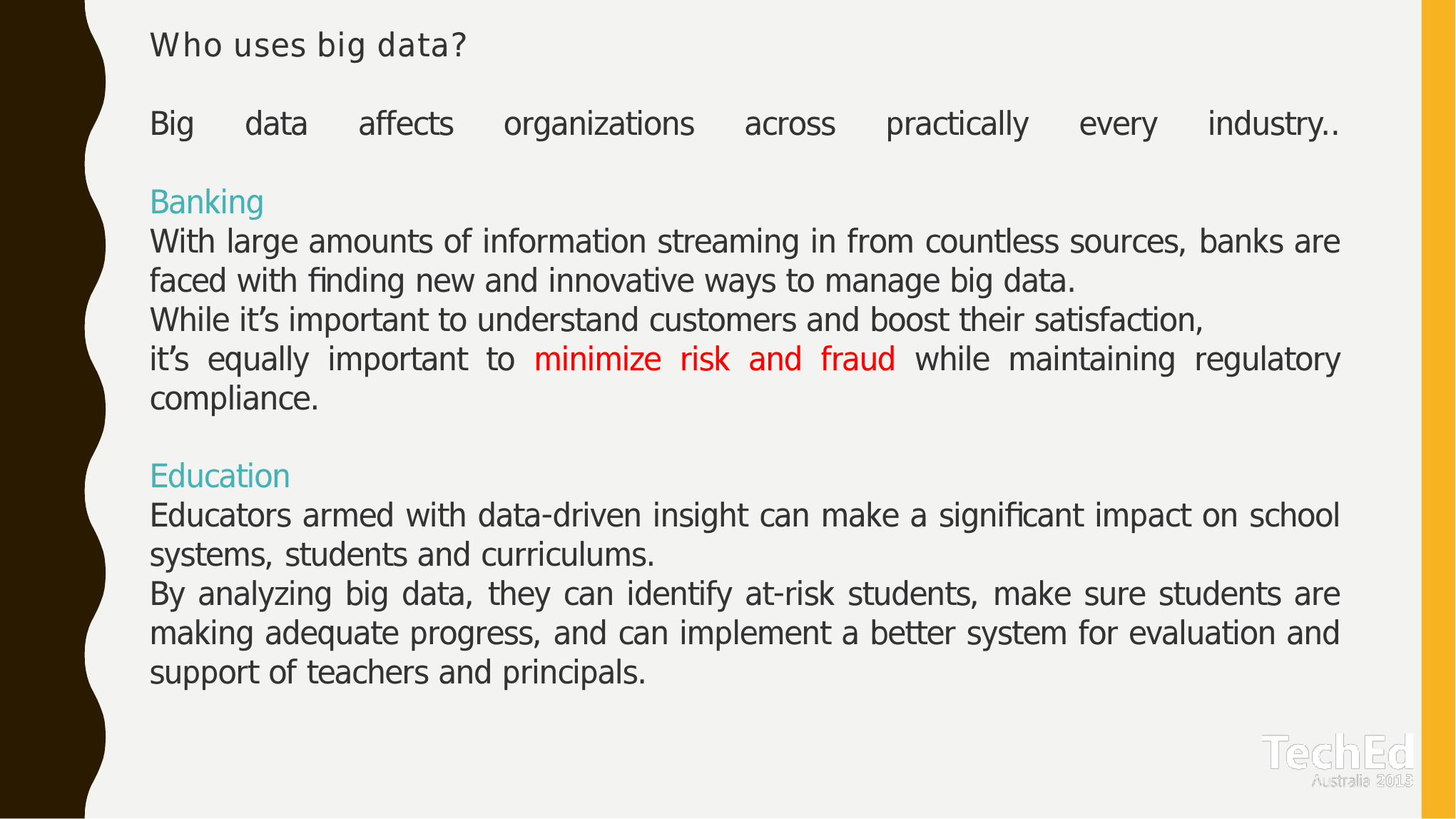

Who uses big data?

Big data affects organizations across practically every industry..
Banking
With large amounts of information streaming in from countless sources, banks are faced with finding new and innovative ways to manage big data.
While it’s important to understand customers and boost their satisfaction,
it’s equally important to minimize risk and fraud while maintaining regulatory compliance.

Education
Educators armed with data-driven insight can make a significant impact on school systems, students and curriculums.
By analyzing big data, they can identify at-risk students, make sure students are making adequate progress, and can implement a better system for evaluation and support of teachers and principals.

#